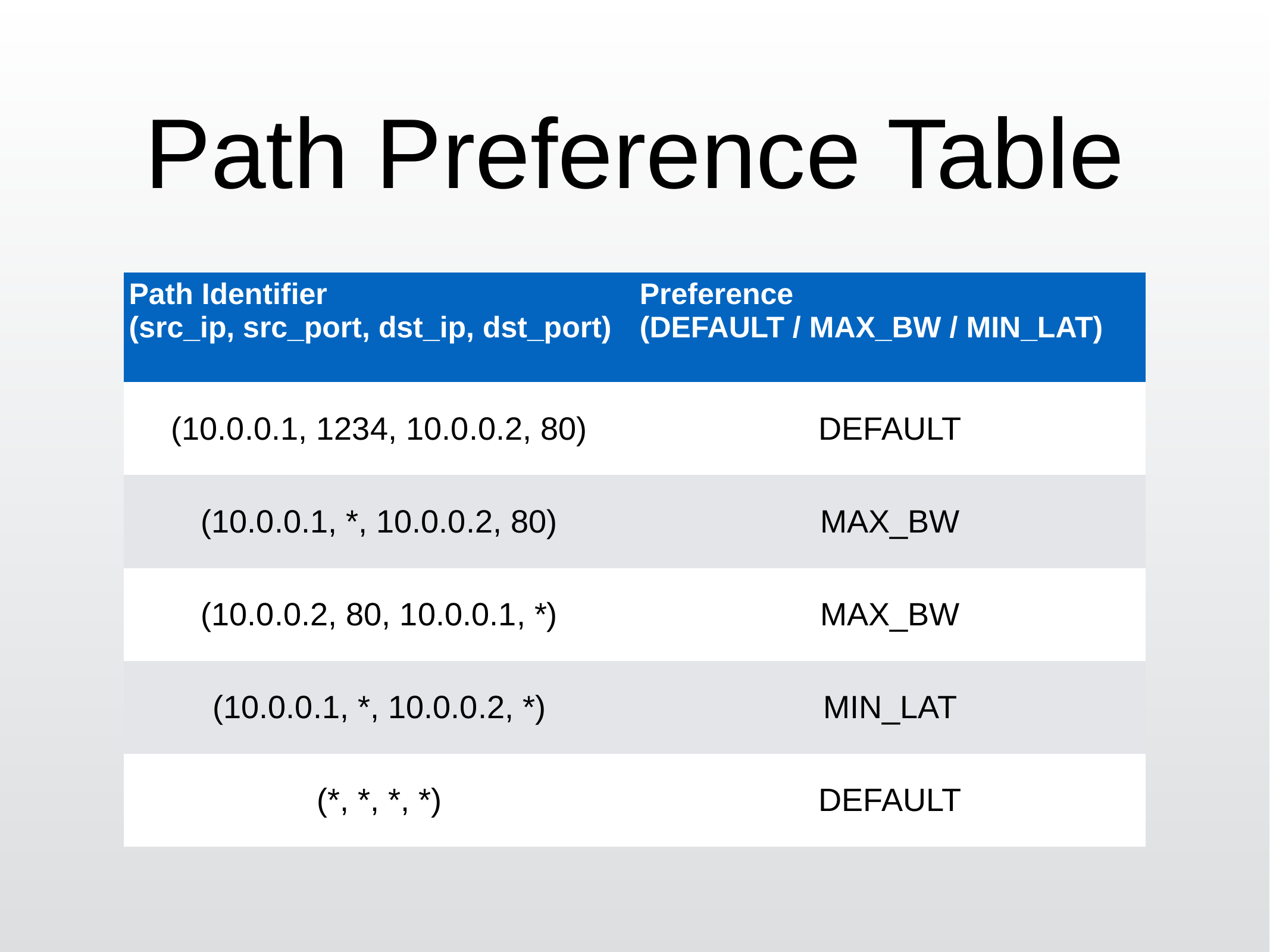

# Path Preference Table
| Path Identifier (src\_ip, src\_port, dst\_ip, dst\_port) | Preference (DEFAULT / MAX\_BW / MIN\_LAT) |
| --- | --- |
| (10.0.0.1, 1234, 10.0.0.2, 80) | DEFAULT |
| (10.0.0.1, \*, 10.0.0.2, 80) | MAX\_BW |
| (10.0.0.2, 80, 10.0.0.1, \*) | MAX\_BW |
| (10.0.0.1, \*, 10.0.0.2, \*) | MIN\_LAT |
| (\*, \*, \*, \*) | DEFAULT |